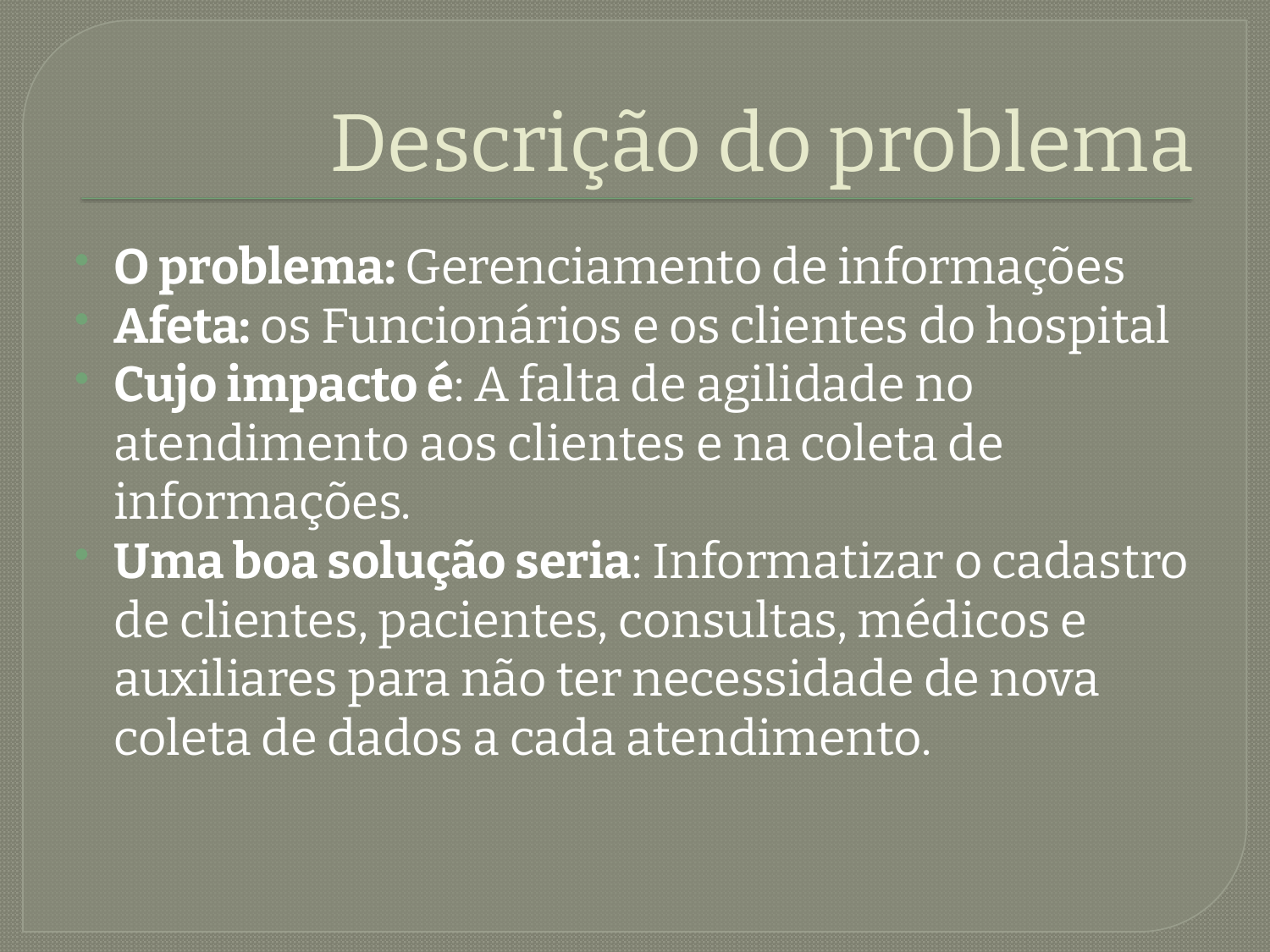

# Descrição do problema
O problema: Gerenciamento de informações
Afeta: os Funcionários e os clientes do hospital
Cujo impacto é: A falta de agilidade no atendimento aos clientes e na coleta de informações.
Uma boa solução seria: Informatizar o cadastro de clientes, pacientes, consultas, médicos e auxiliares para não ter necessidade de nova coleta de dados a cada atendimento.